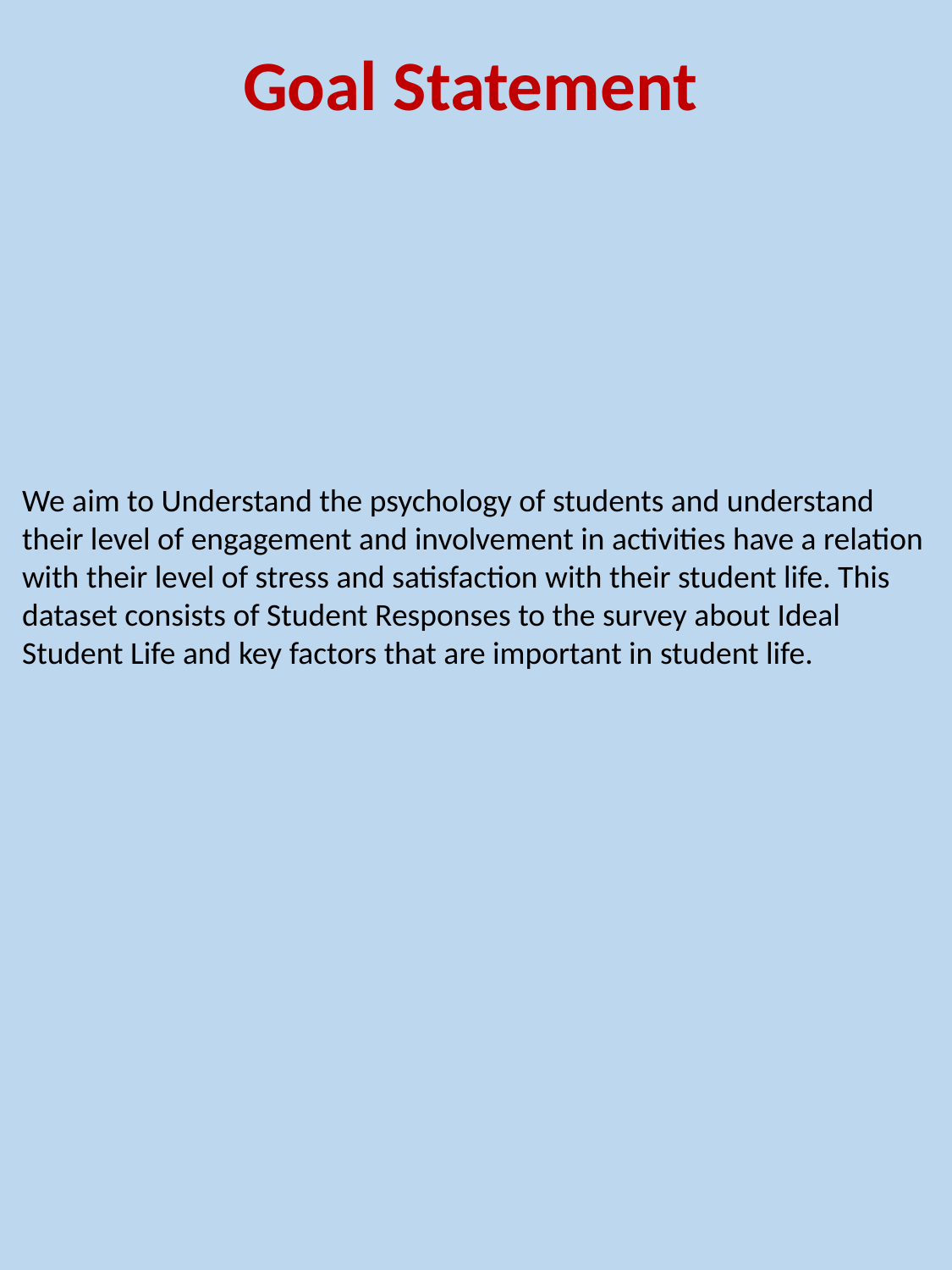

Goal Statement
We aim to Understand the psychology of students and understand their level of engagement and involvement in activities have a relation with their level of stress and satisfaction with their student life. This dataset consists of Student Responses to the survey about Ideal Student Life and key factors that are important in student life.